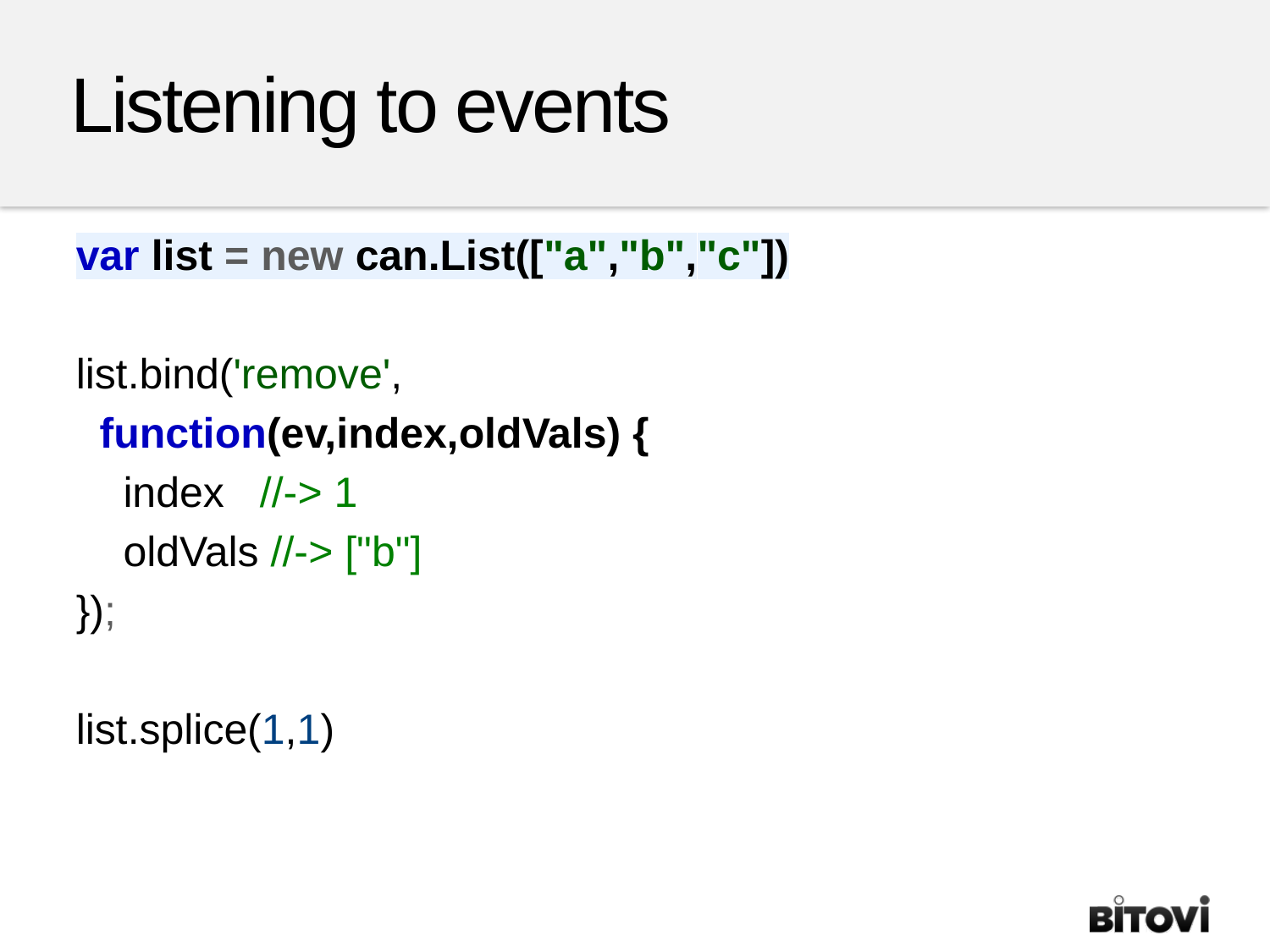

Listening to events
var list = new can.List(["a","b","c"])

list.bind('remove',
  function(ev,index,oldVals) {
    index   //-> 1
    oldVals //-> ["b"]
});

list.splice(1,1)